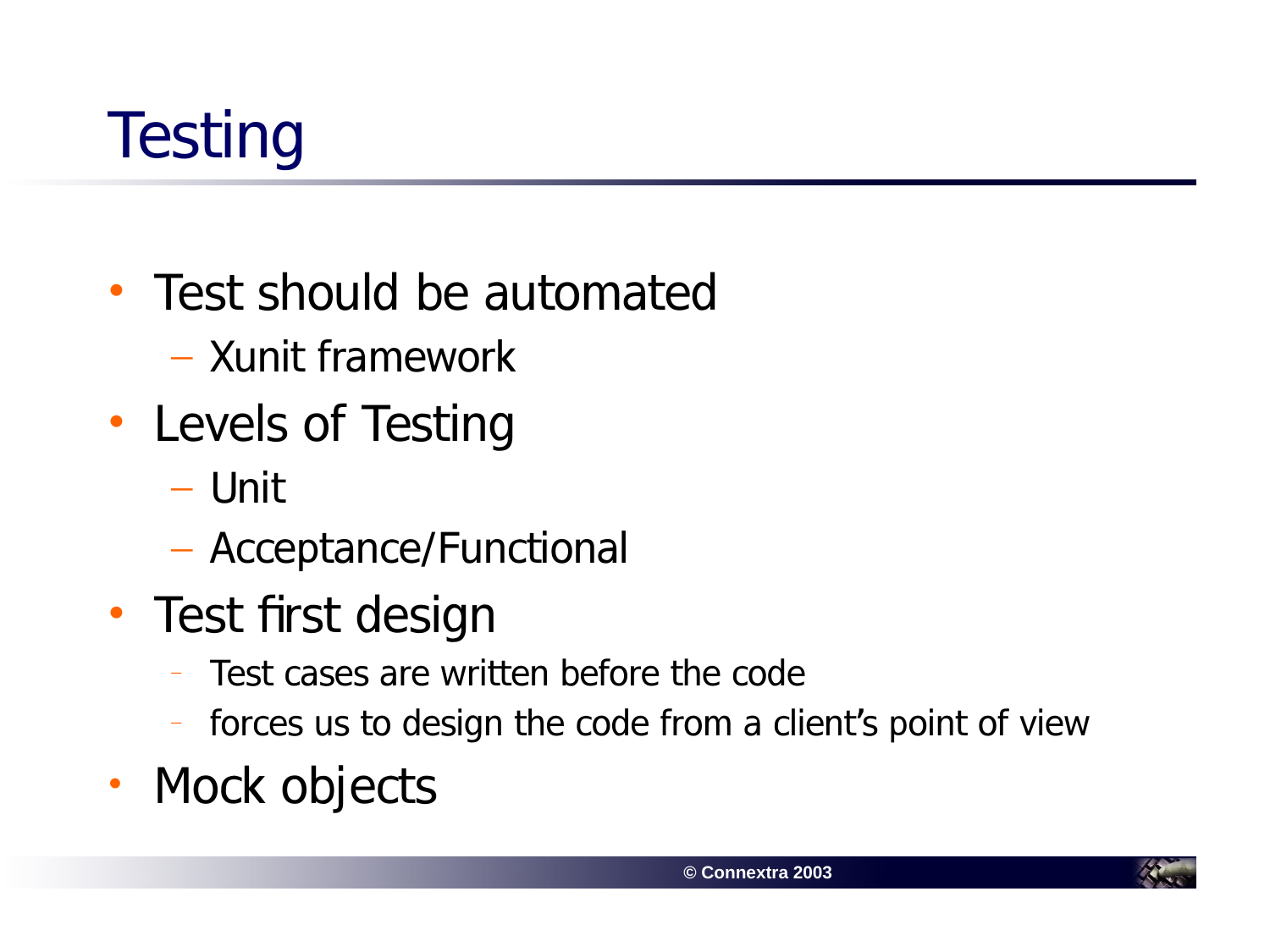

# Testing
Test should be automated
Xunit framework
Levels of Testing
Unit
Acceptance/Functional
Test first design
Test cases are written before the code
forces us to design the code from a client’s point of view
Mock objects